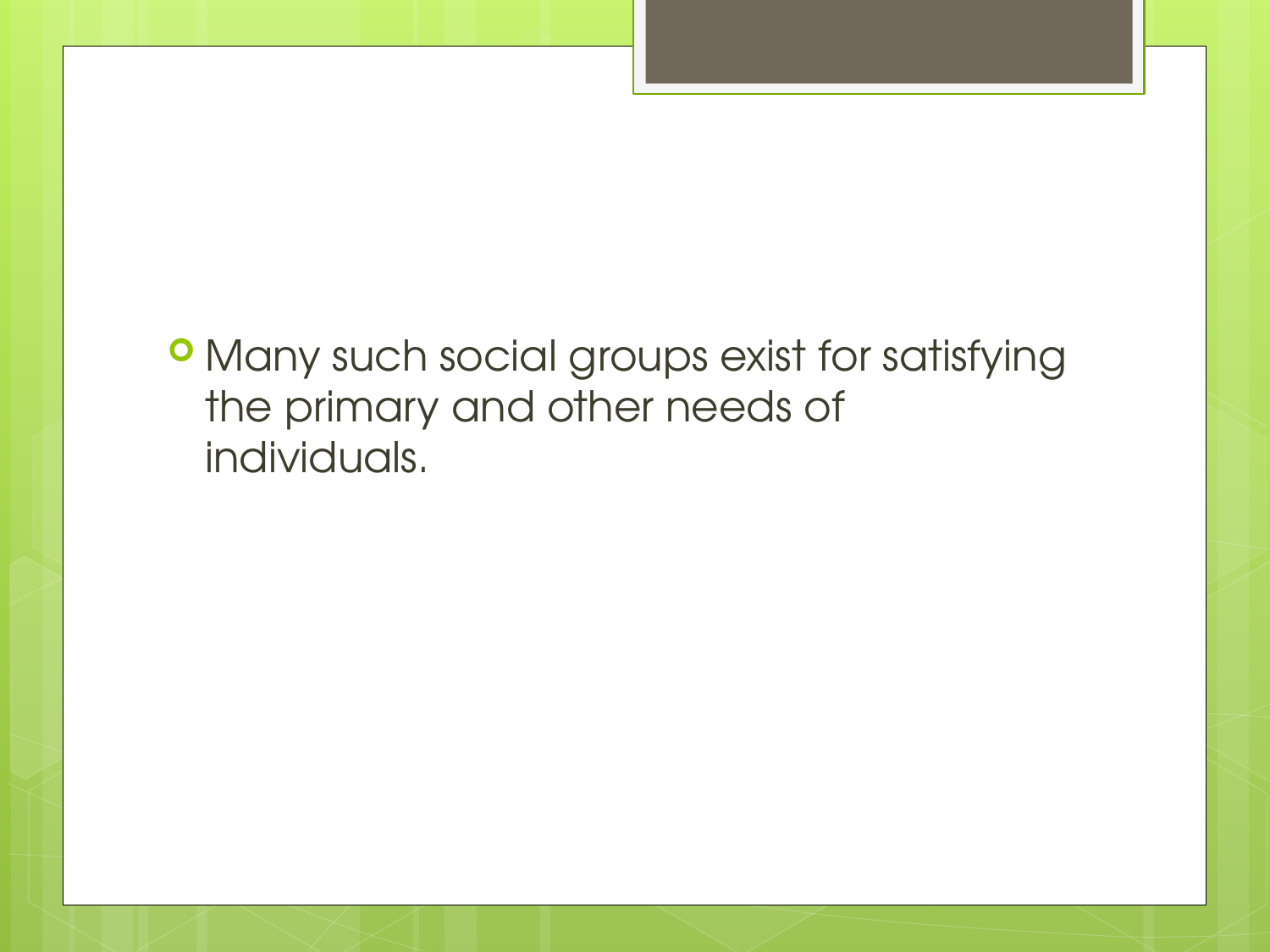

#
Many such social groups exist for satisfying the primary and other needs of individuals.